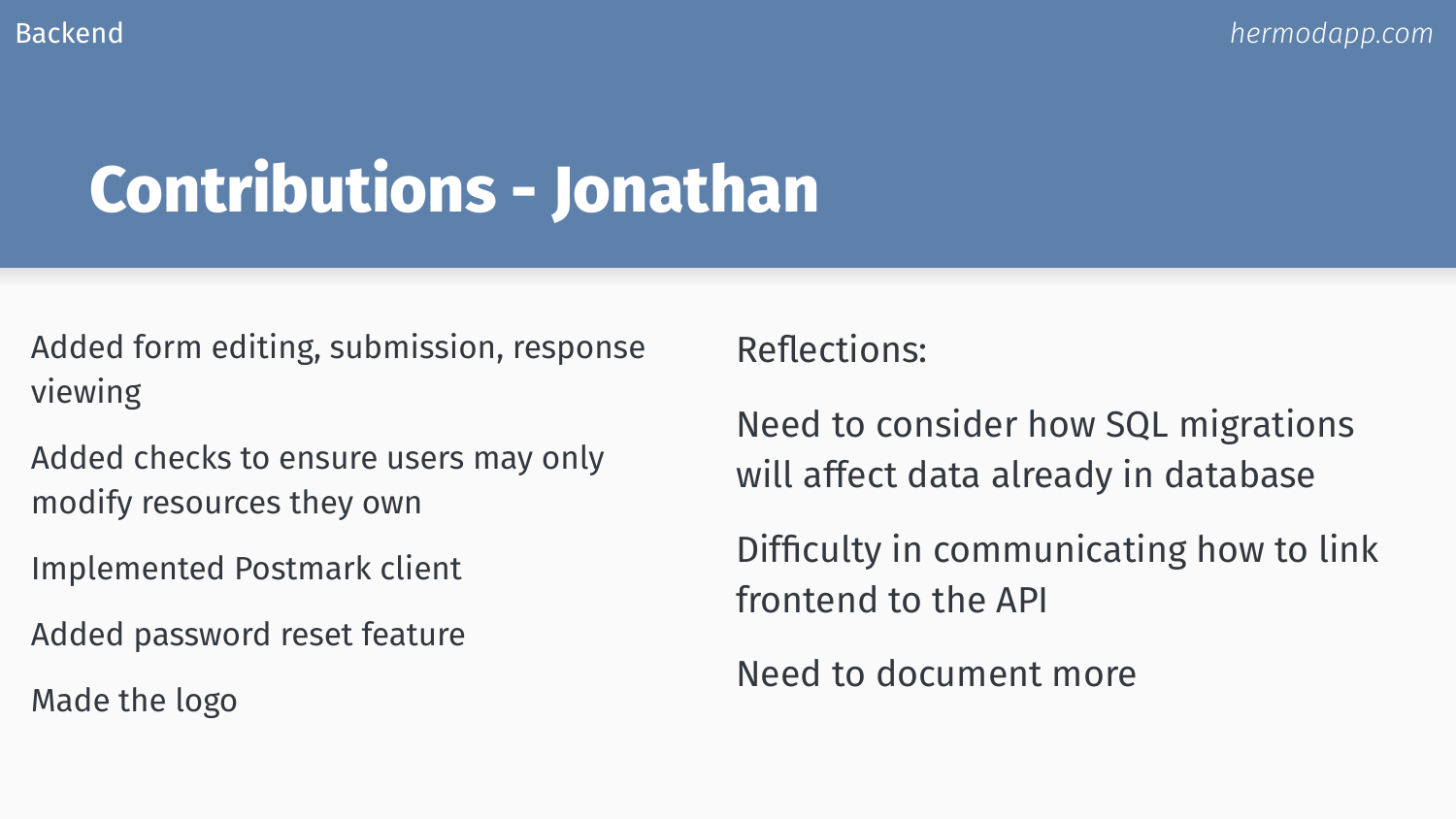

Backend
hermodapp.com
# Contributions - Jonathan
Added form editing, submission, response viewing
Added checks to ensure users may only modify resources they own
Implemented Postmark client
Added password reset feature
Made the logo
Reflections:
Need to consider how SQL migrations will affect data already in database
Difficulty in communicating how to link frontend to the API
Need to document more